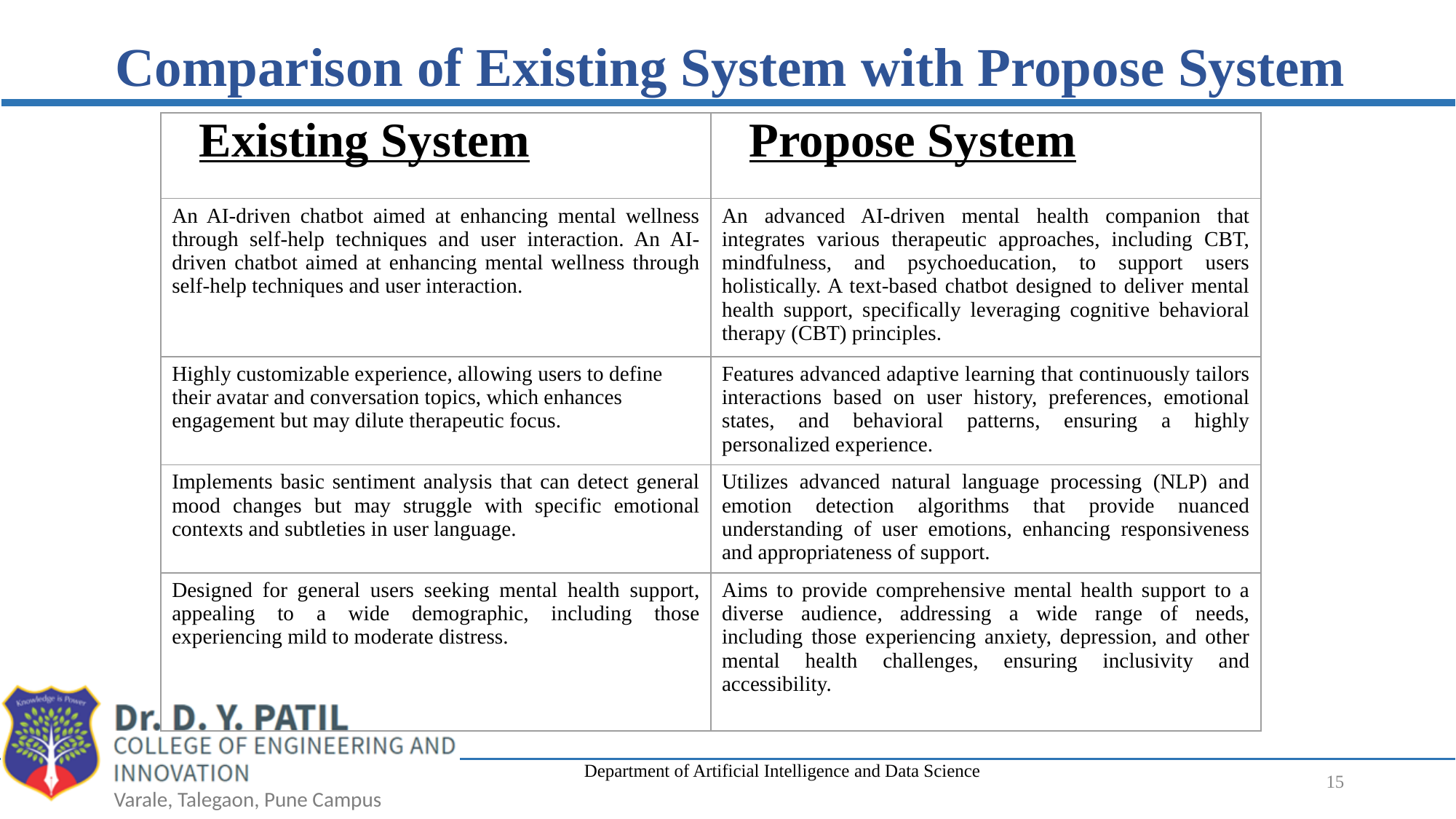

Comparison of Existing System with Propose System
| Existing System | Propose System |
| --- | --- |
| An AI-driven chatbot aimed at enhancing mental wellness through self-help techniques and user interaction. An AI-driven chatbot aimed at enhancing mental wellness through self-help techniques and user interaction. | An advanced AI-driven mental health companion that integrates various therapeutic approaches, including CBT, mindfulness, and psychoeducation, to support users holistically. A text-based chatbot designed to deliver mental health support, specifically leveraging cognitive behavioral therapy (CBT) principles. |
| Highly customizable experience, allowing users to define their avatar and conversation topics, which enhances engagement but may dilute therapeutic focus. | Features advanced adaptive learning that continuously tailors interactions based on user history, preferences, emotional states, and behavioral patterns, ensuring a highly personalized experience. |
| Implements basic sentiment analysis that can detect general mood changes but may struggle with specific emotional contexts and subtleties in user language. | Utilizes advanced natural language processing (NLP) and emotion detection algorithms that provide nuanced understanding of user emotions, enhancing responsiveness and appropriateness of support. |
| Designed for general users seeking mental health support, appealing to a wide demographic, including those experiencing mild to moderate distress. | Aims to provide comprehensive mental health support to a diverse audience, addressing a wide range of needs, including those experiencing anxiety, depression, and other mental health challenges, ensuring inclusivity and accessibility. |
Department of Artificial Intelligence and Data Science

15